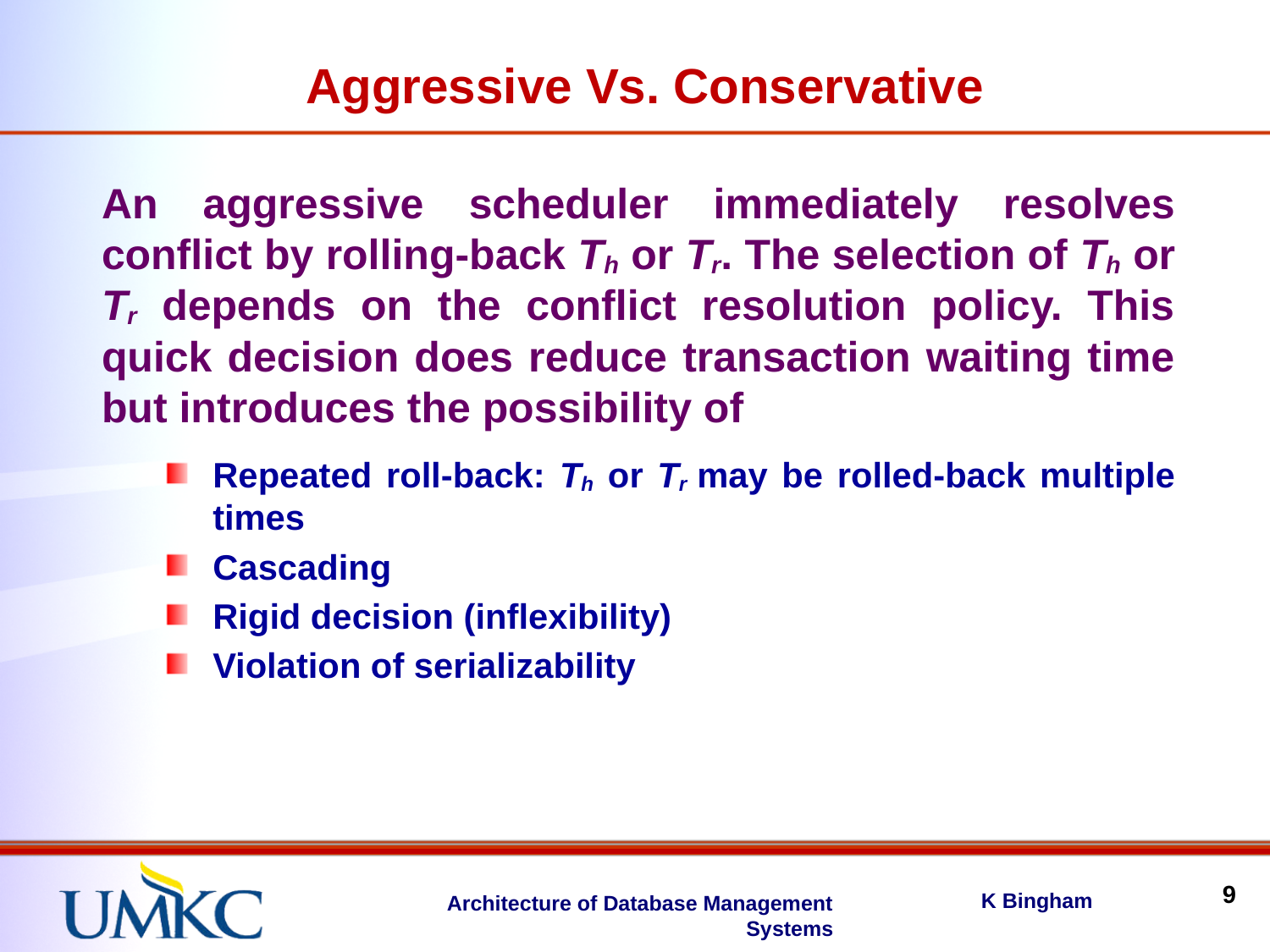

Aggressive Vs. Conservative
An aggressive scheduler immediately resolves conflict by rolling-back Th or Tr. The selection of Th or Tr depends on the conflict resolution policy. This quick decision does reduce transaction waiting time but introduces the possibility of
Repeated roll-back: Th or Tr may be rolled-back multiple times
Cascading
Rigid decision (inflexibility)
Violation of serializability
9